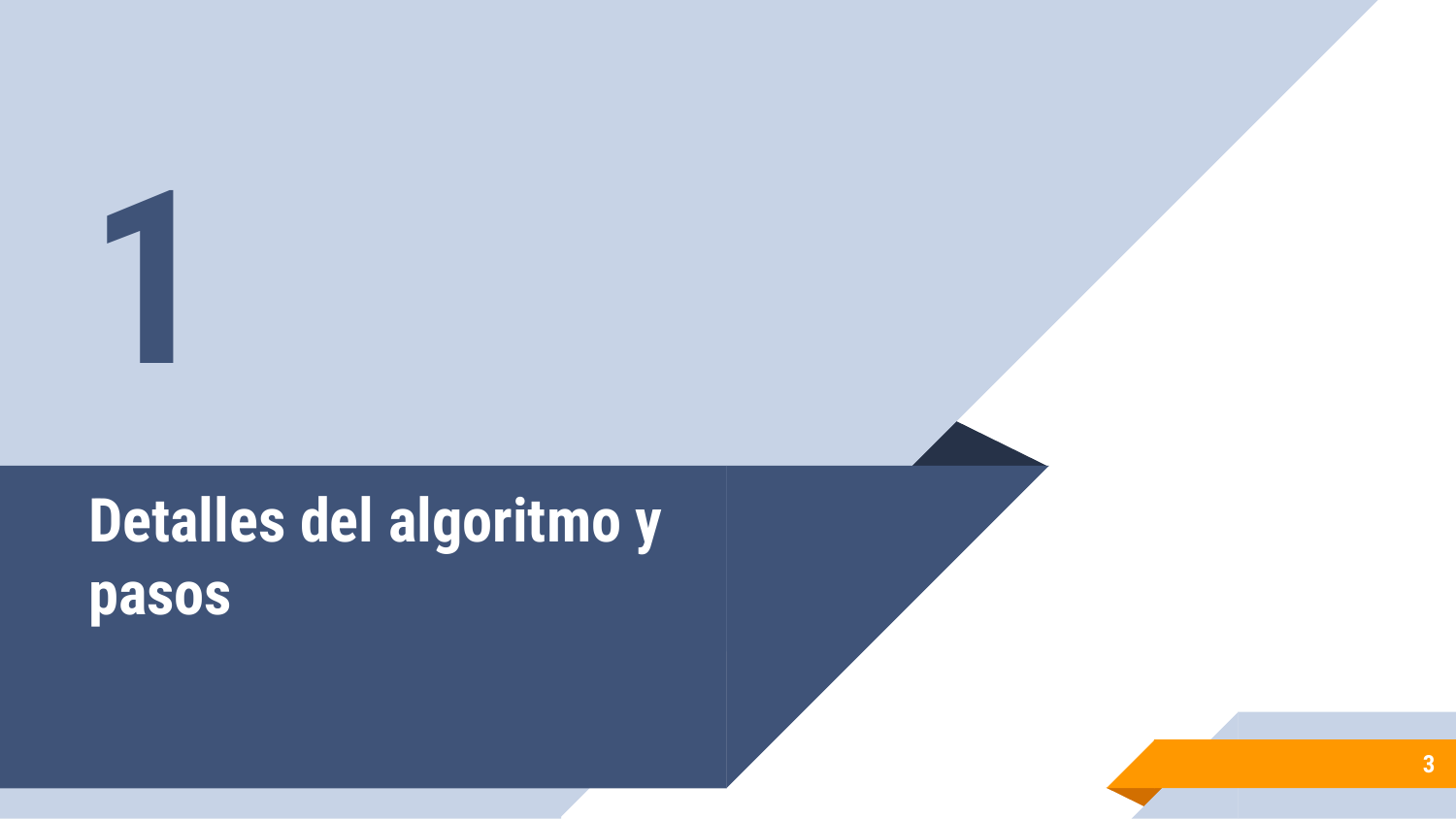

1

# Detalles del algoritmo y pasos
3